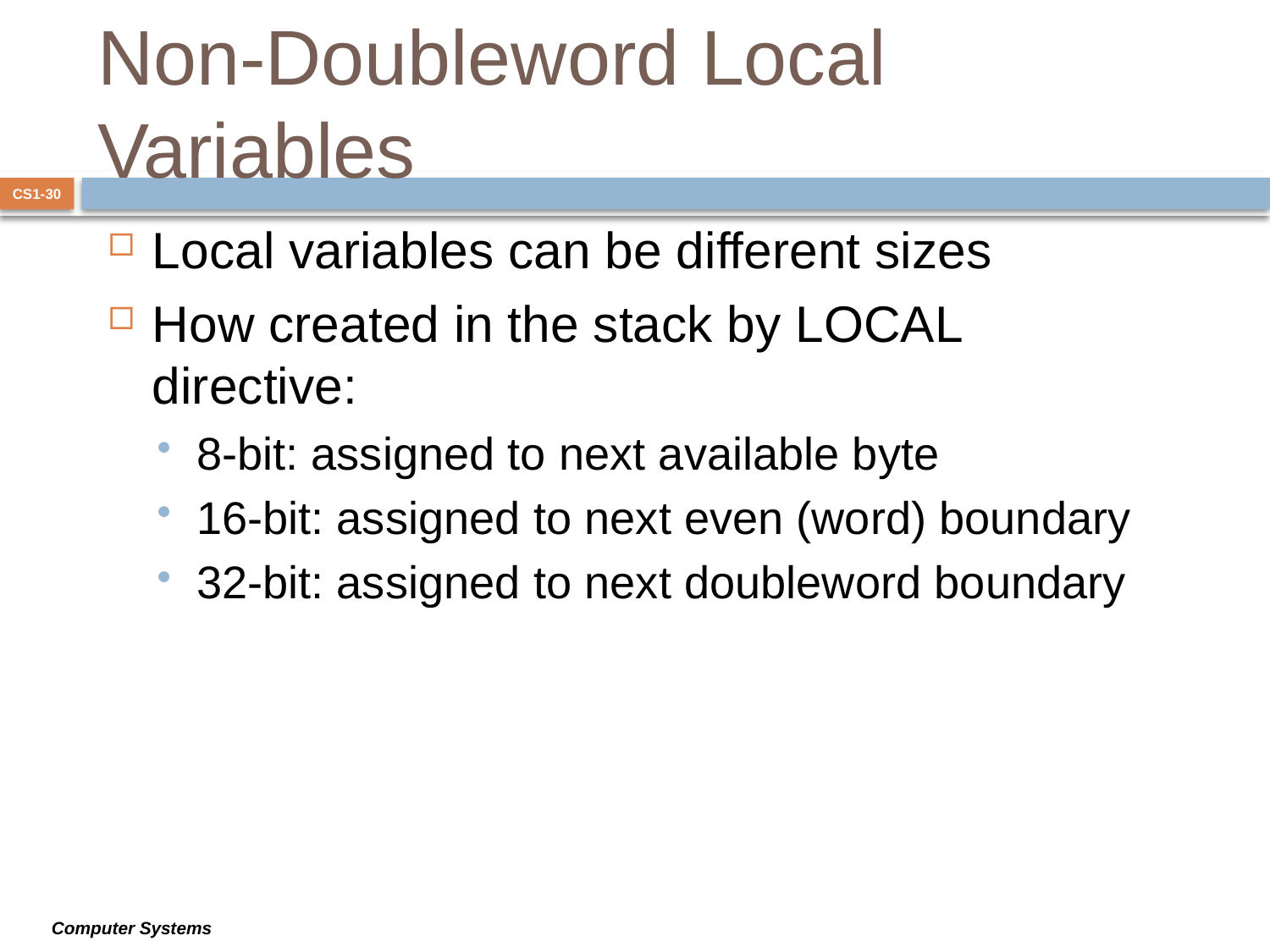

# Non-Doubleword Local Variables
CS1-30
Local variables can be different sizes
How created in the stack by LOCAL directive:
8-bit: assigned to next available byte
16-bit: assigned to next even (word) boundary
32-bit: assigned to next doubleword boundary